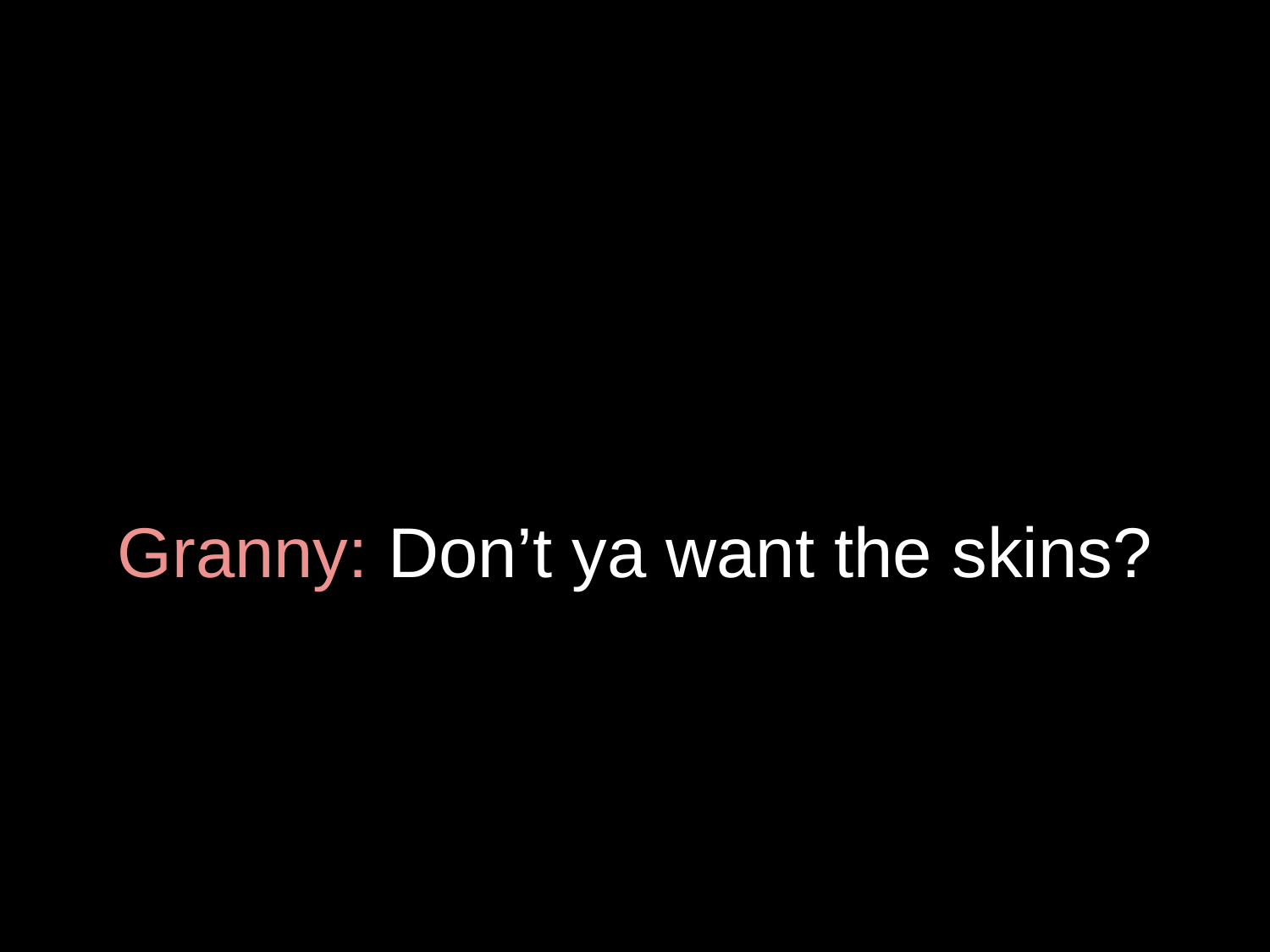

# Granny: Don’t ya want the skins?